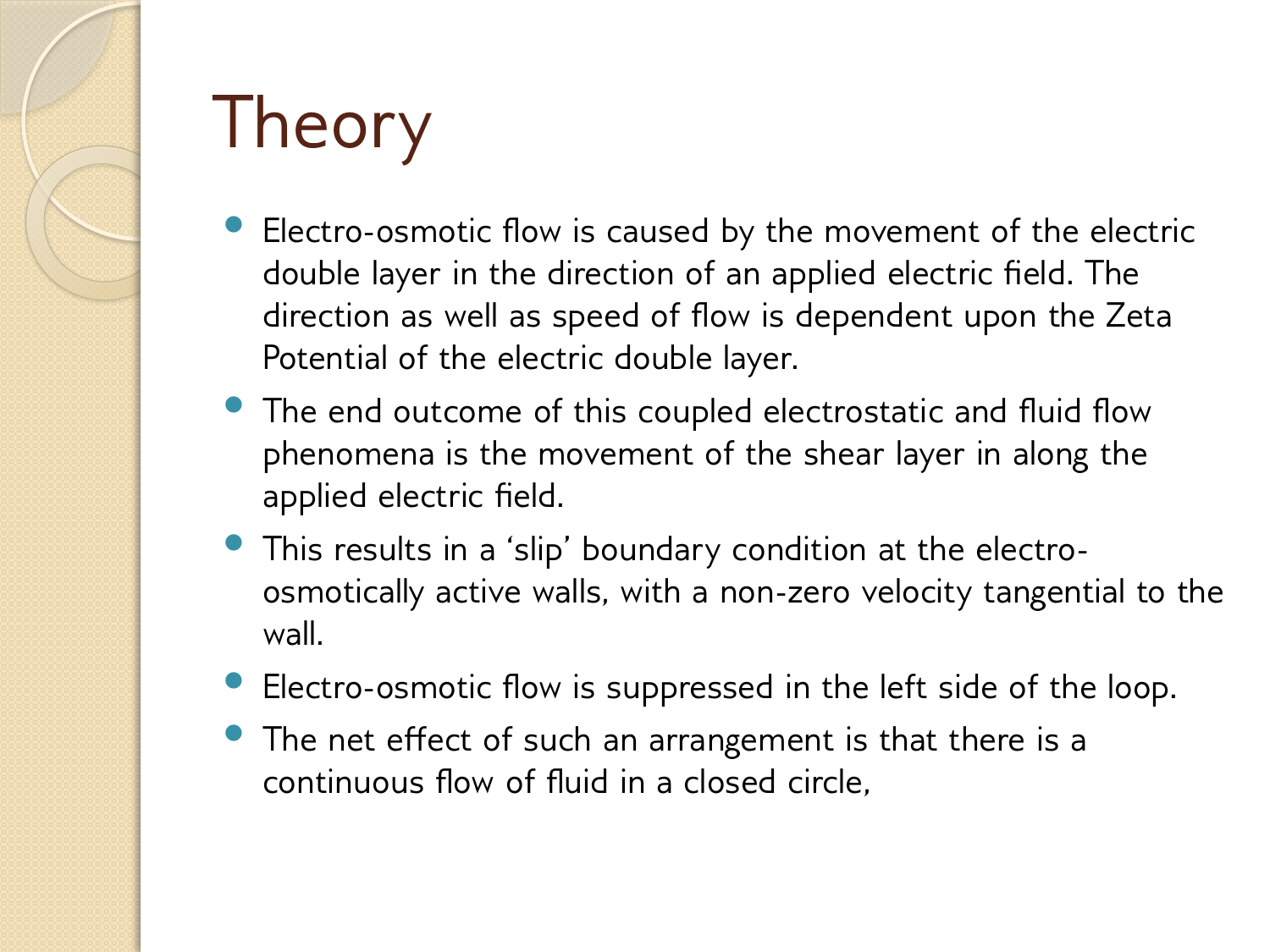

# Theory
Electro-osmotic flow is caused by the movement of the electric double layer in the direction of an applied electric field. The direction as well as speed of flow is dependent upon the Zeta Potential of the electric double layer.
The end outcome of this coupled electrostatic and fluid flow phenomena is the movement of the shear layer in along the applied electric field.
This results in a ‘slip’ boundary condition at the electro-osmotically active walls, with a non-zero velocity tangential to the wall.
Electro-osmotic flow is suppressed in the left side of the loop.
The net effect of such an arrangement is that there is a continuous flow of fluid in a closed circle,